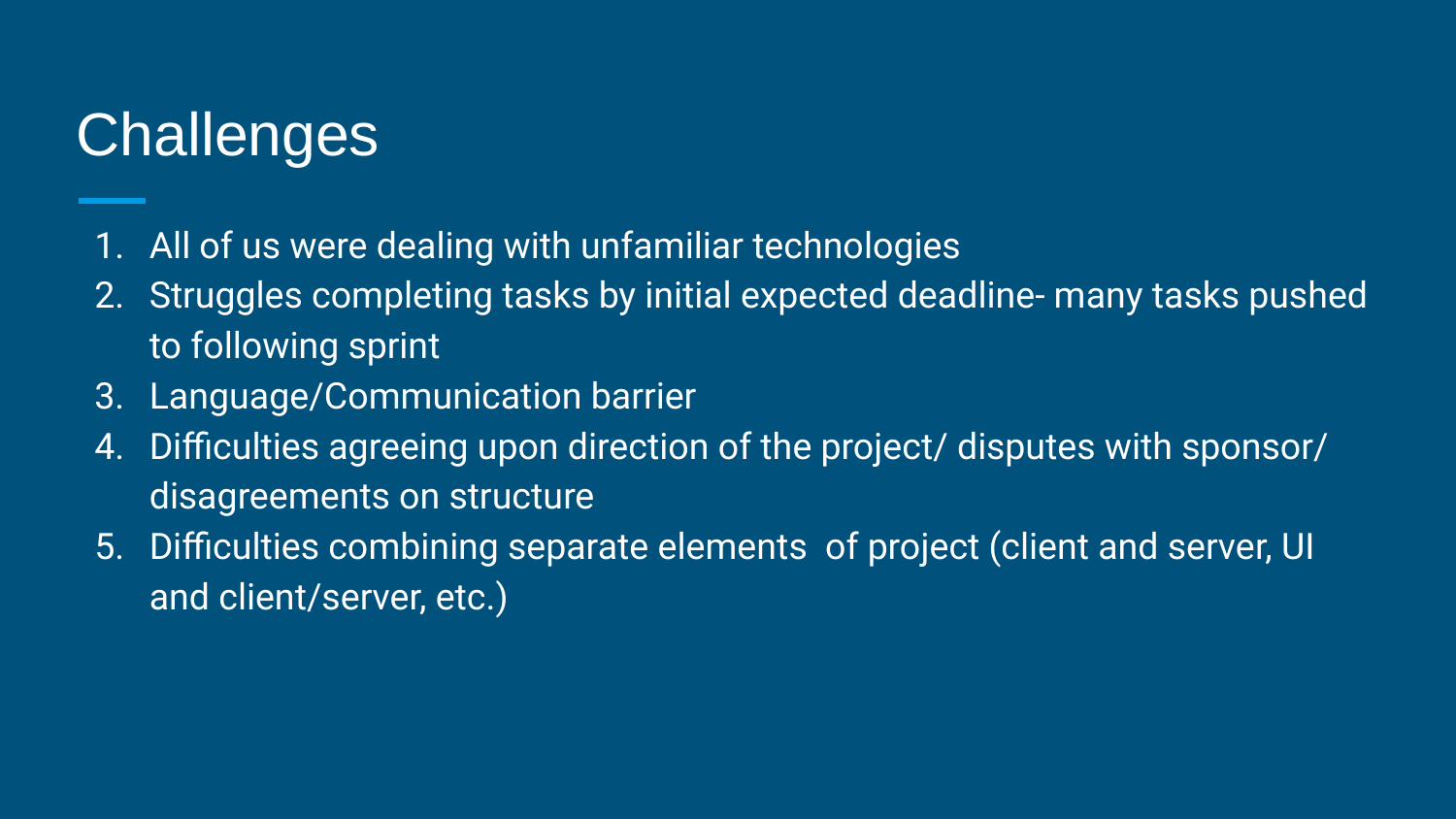

# Challenges
All of us were dealing with unfamiliar technologies
Struggles completing tasks by initial expected deadline- many tasks pushed to following sprint
Language/Communication barrier
Difficulties agreeing upon direction of the project/ disputes with sponsor/ disagreements on structure
Difficulties combining separate elements  of project (client and server, UI and client/server, etc.)